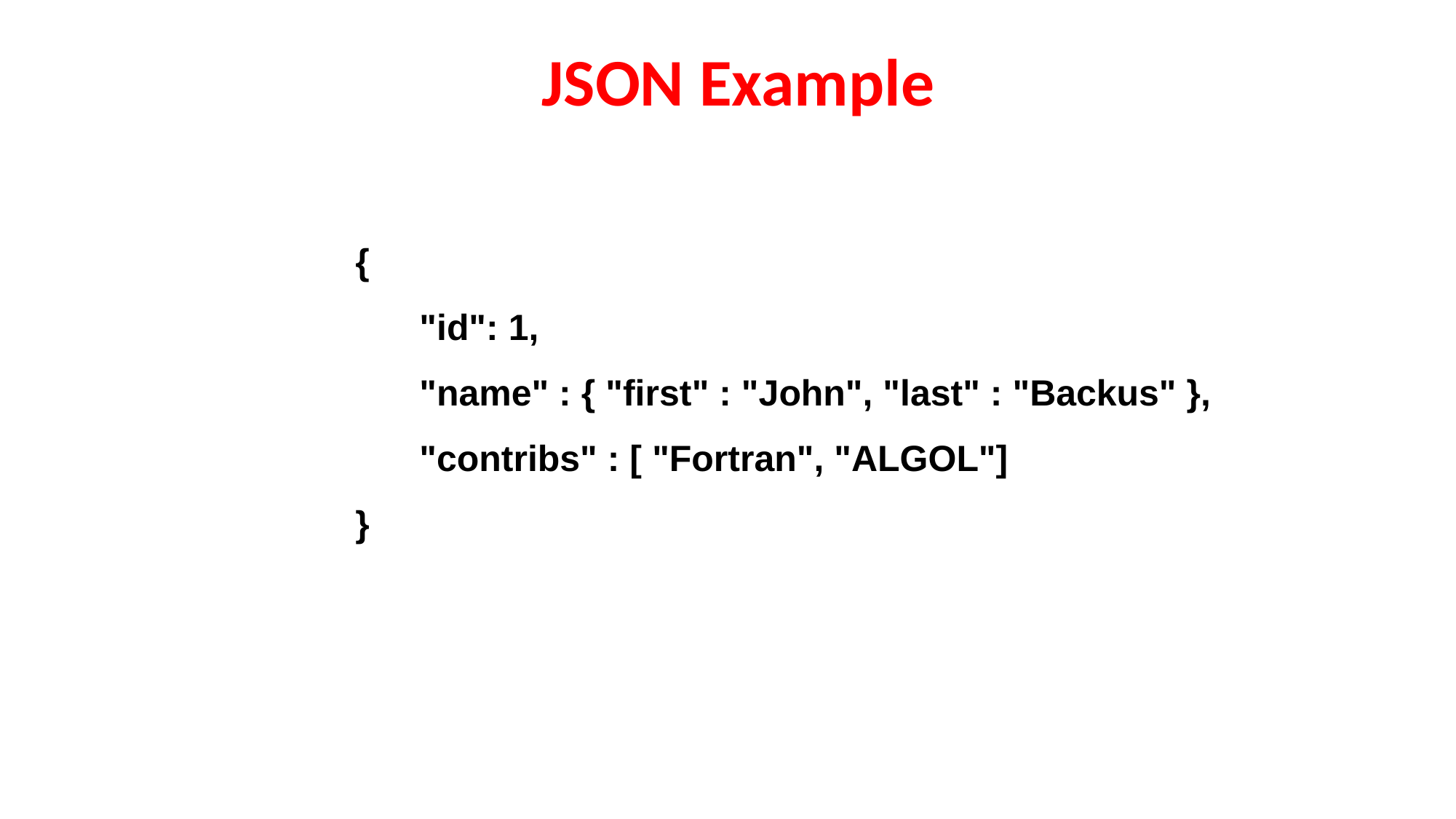

JSON Example
{
	"id": 1,
	"name" : { "first" : "John", "last" : "Backus" },
	"contribs" : [ "Fortran", "ALGOL"]
}